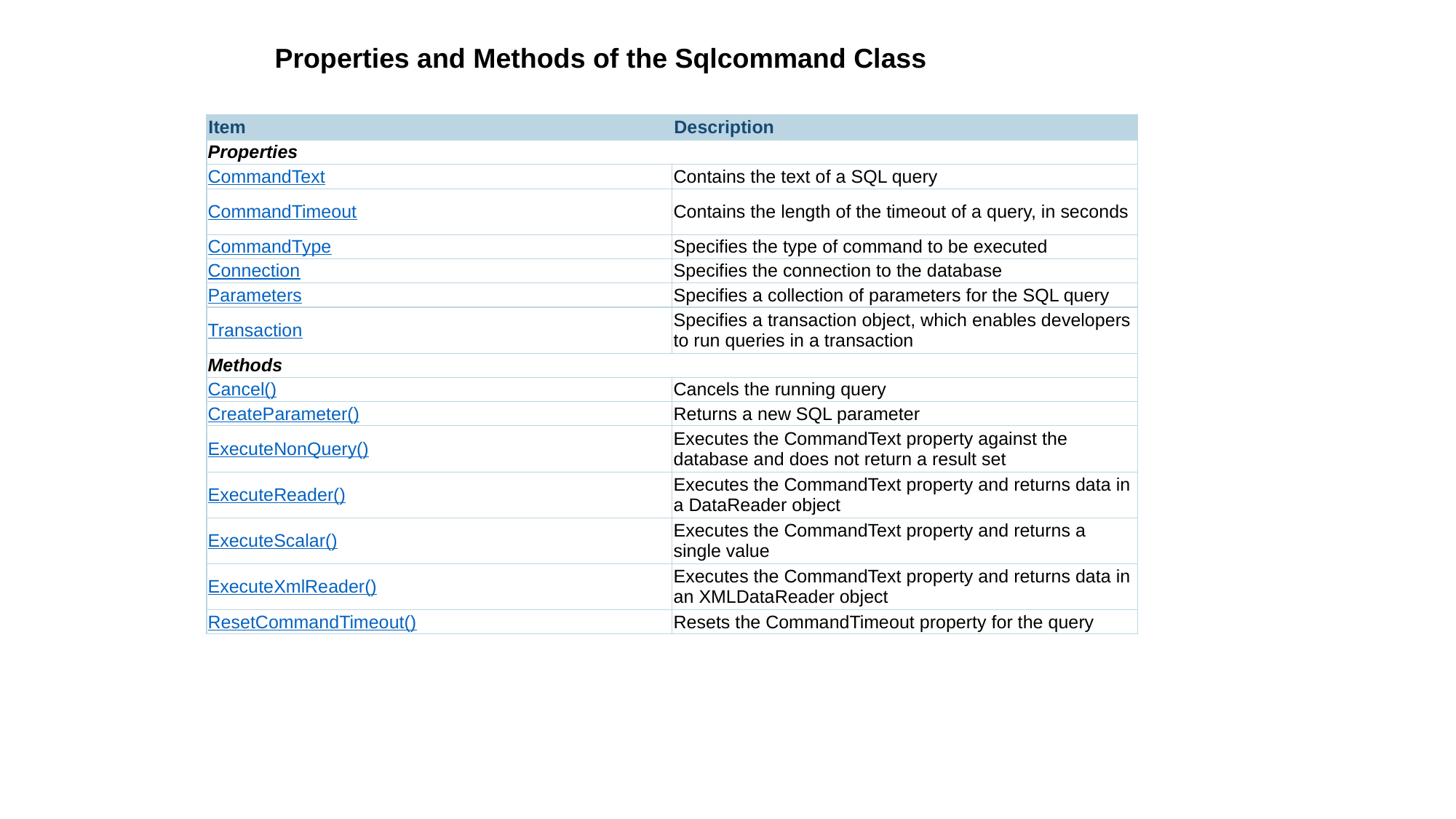

Properties and Methods of the Sqlcommand Class
| Item | Description |
| --- | --- |
| Properties |  |
| CommandText | Contains the text of a SQL query |
| CommandTimeout | Contains the length of the timeout of a query, in seconds |
| CommandType | Specifies the type of command to be executed |
| Connection | Specifies the connection to the database |
| Parameters | Specifies a collection of parameters for the SQL query |
| Transaction | Specifies a transaction object, which enables developers to run queries in a transaction |
| Methods |  |
| Cancel() | Cancels the running query |
| CreateParameter() | Returns a new SQL parameter |
| ExecuteNonQuery() | Executes the CommandText property against the database and does not return a result set |
| ExecuteReader() | Executes the CommandText property and returns data in a DataReader object |
| ExecuteScalar() | Executes the CommandText property and returns a single value |
| ExecuteXmlReader() | Executes the CommandText property and returns data in an XMLDataReader object |
| ResetCommandTimeout() | Resets the CommandTimeout property for the query |